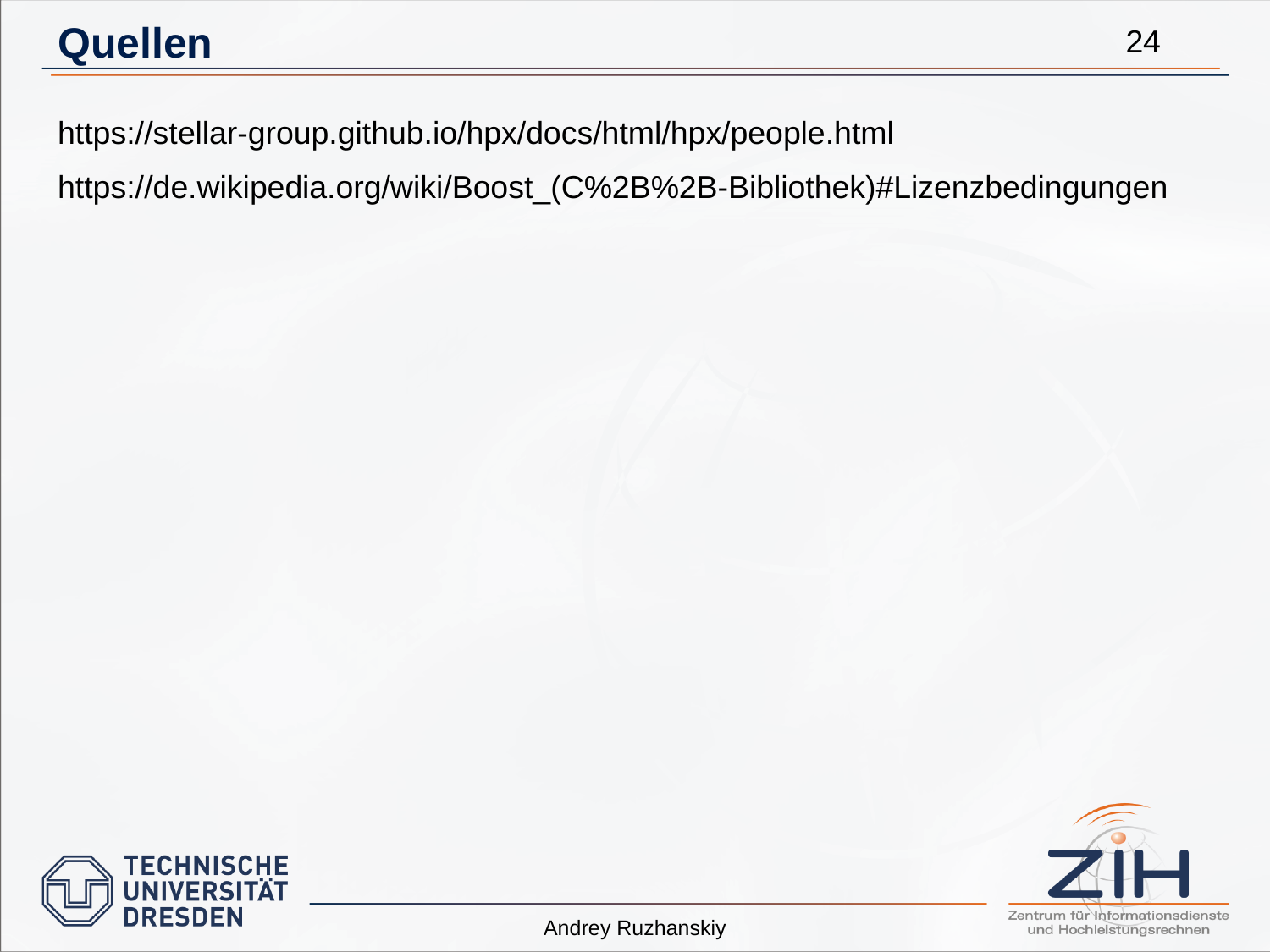

# Quellen
24
https://stellar-group.github.io/hpx/docs/html/hpx/people.html
https://de.wikipedia.org/wiki/Boost_(C%2B%2B-Bibliothek)#Lizenzbedingungen
Andrey Ruzhanskiy